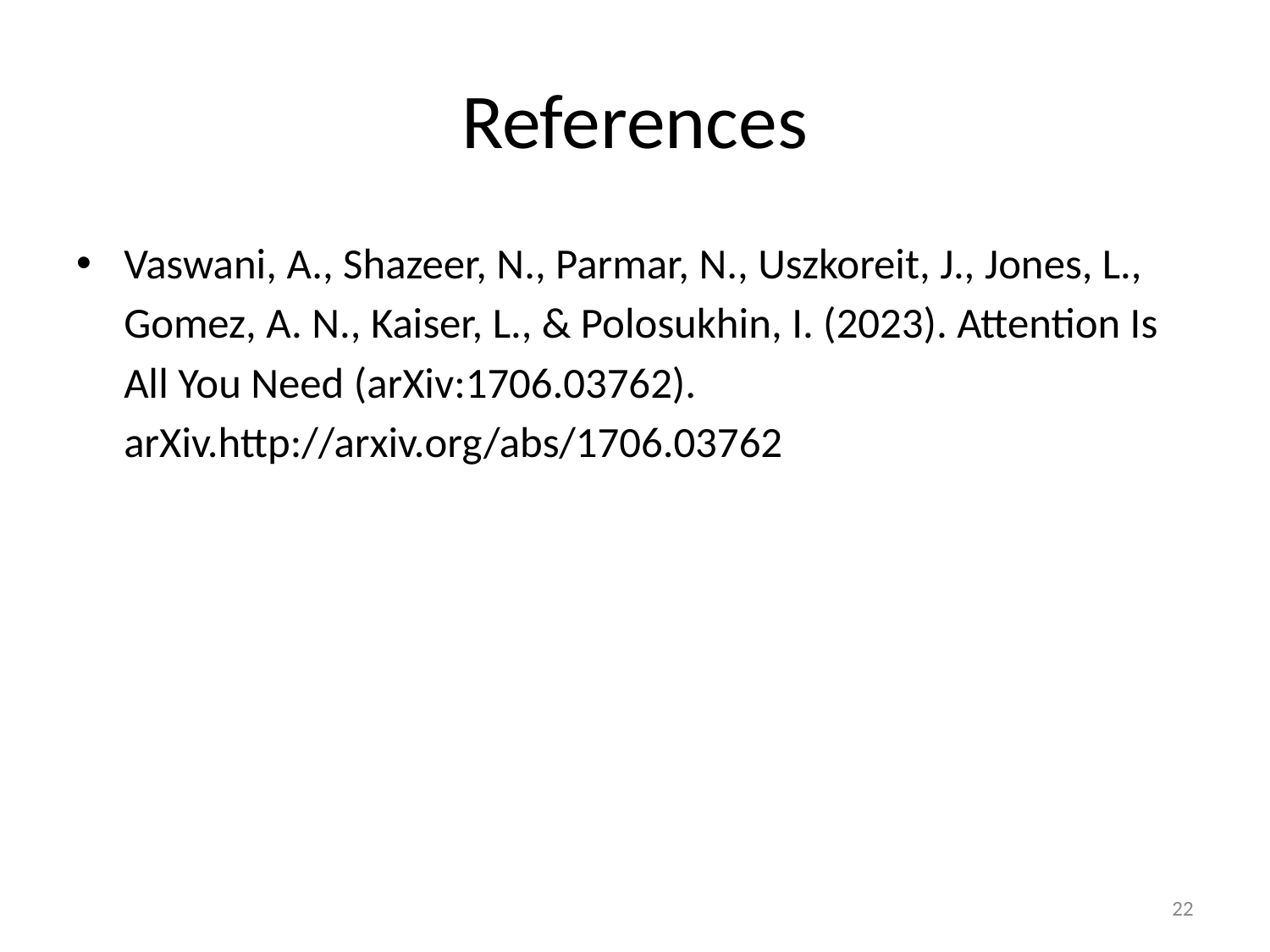

# References
Vaswani, A., Shazeer, N., Parmar, N., Uszkoreit, J., Jones, L., Gomez, A. N., Kaiser, L., & Polosukhin, I. (2023). Attention Is All You Need (arXiv:1706.03762). arXiv.http://arxiv.org/abs/1706.03762
22